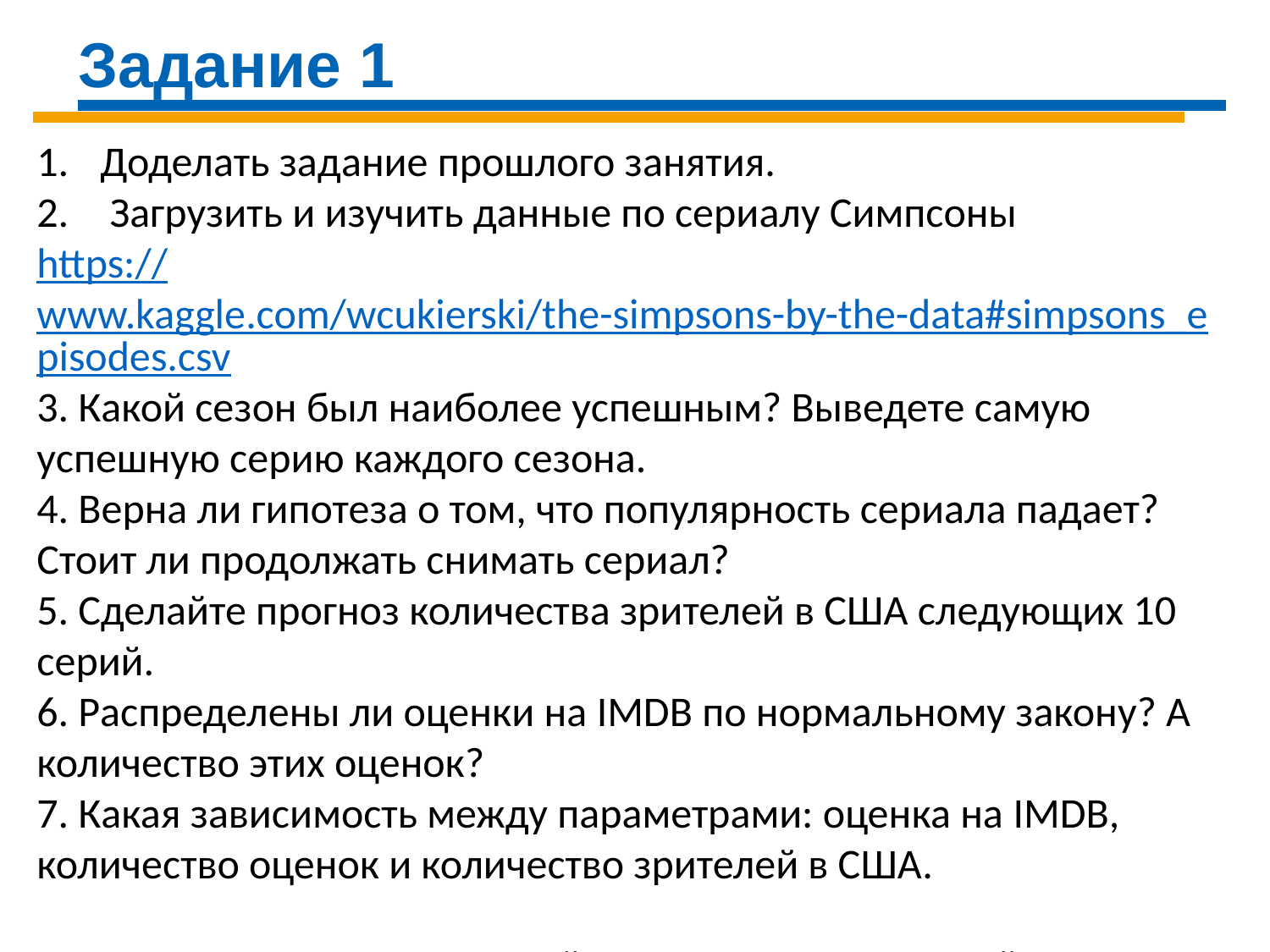

Задание 1
Доделать задание прошлого занятия.
 Загрузить и изучить данные по сериалу Симпсоны
https://www.kaggle.com/wcukierski/the-simpsons-by-the-data#simpsons_episodes.csv
3. Какой сезон был наиболее успешным? Выведете самую успешную серию каждого сезона.
4. Верна ли гипотеза о том, что популярность сериала падает? Стоит ли продолжать снимать сериал?
5. Сделайте прогноз количества зрителей в США следующих 10 серий.
6. Распределены ли оценки на IMDB по нормальному закону? А количество этих оценок?
7. Какая зависимость между параметрами: оценка на IMDB, количество оценок и количество зрителей в США.

Оптимизация параметров нейросети, заполнения майсом и статит. рядами